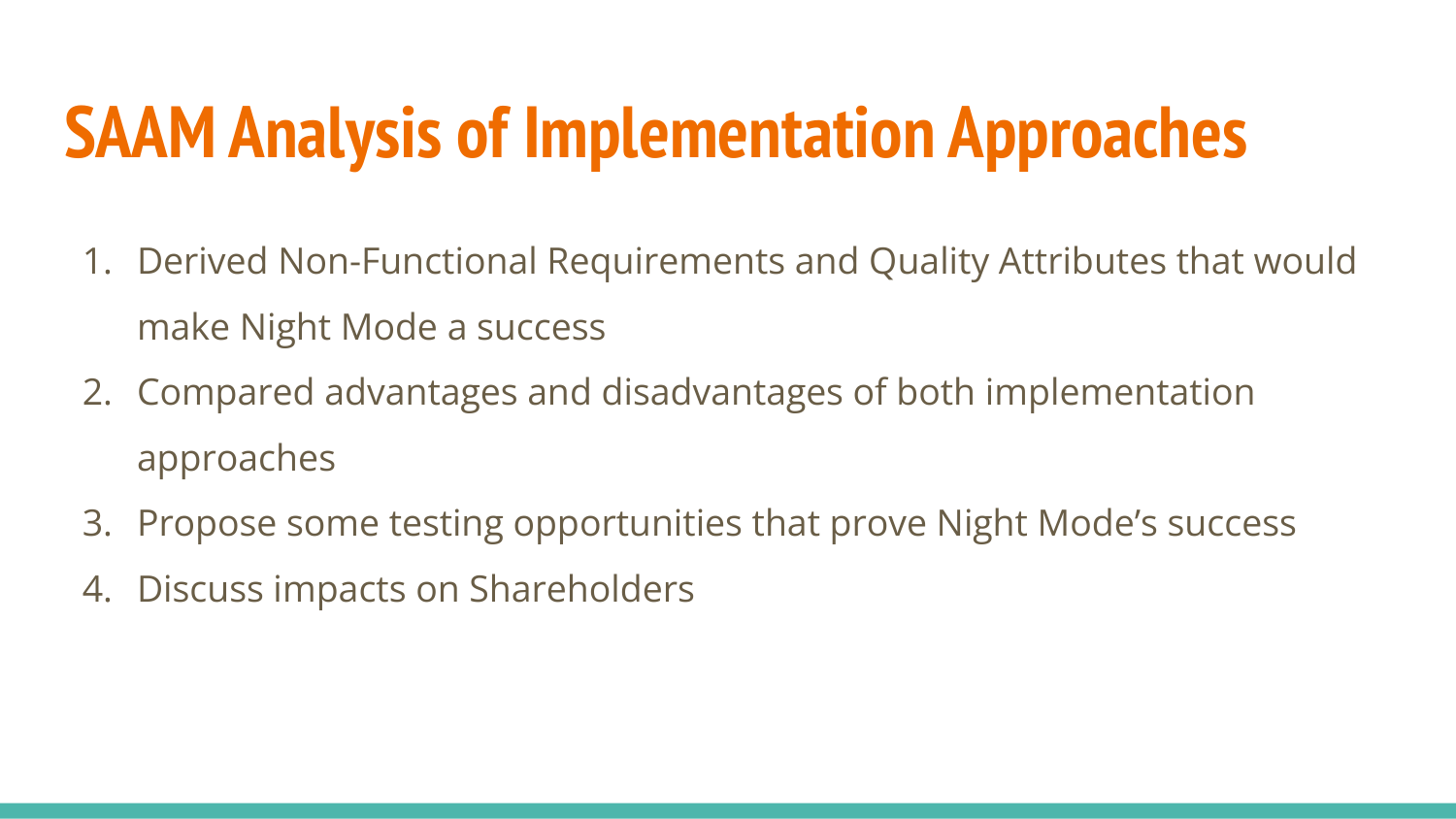

# SAAM Analysis of Implementation Approaches
Derived Non-Functional Requirements and Quality Attributes that would make Night Mode a success
Compared advantages and disadvantages of both implementation approaches
Propose some testing opportunities that prove Night Mode’s success
Discuss impacts on Shareholders